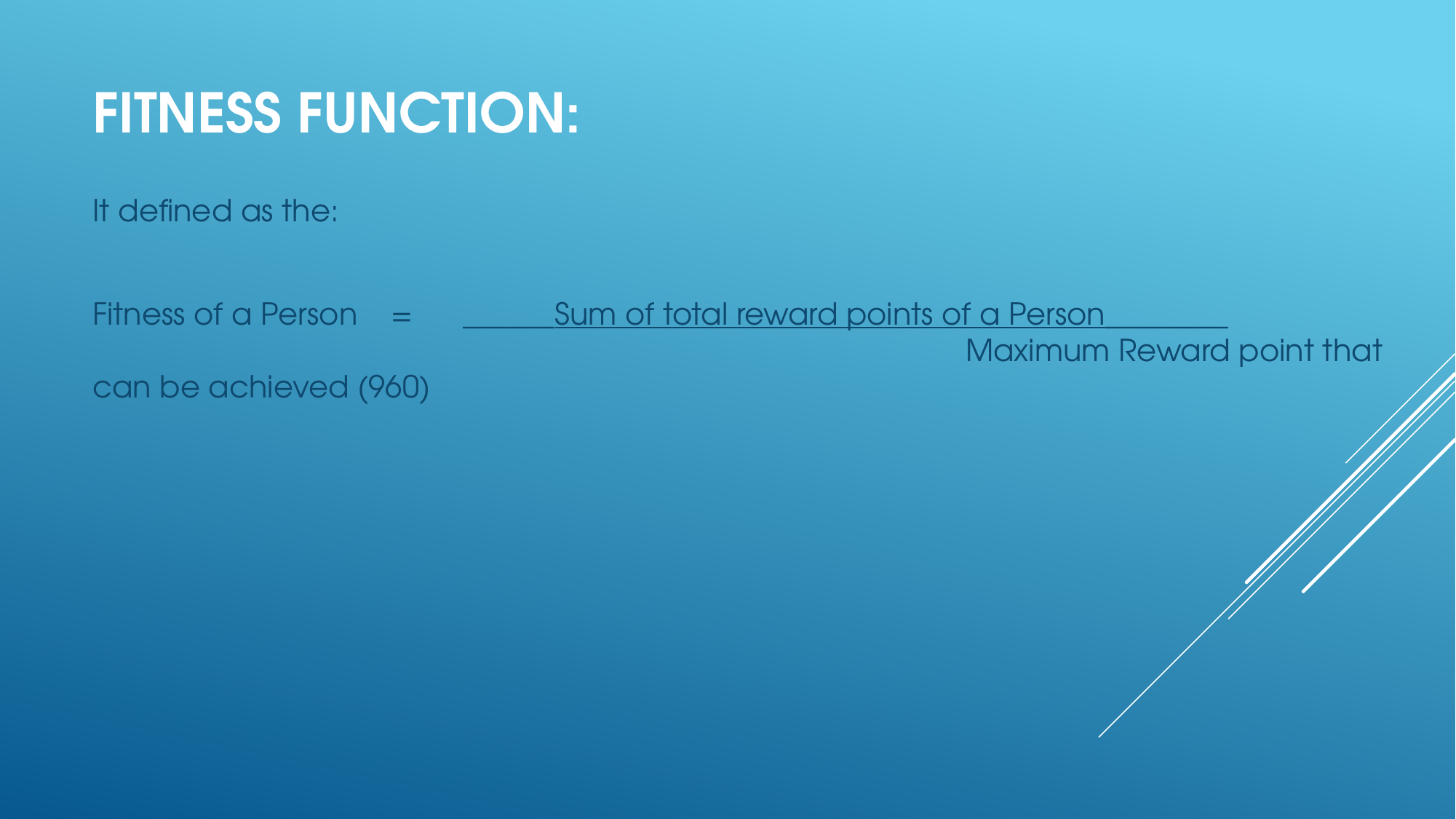

# Fitness Function:

It defined as the:

Fitness of a Person    =      ______Sum of total reward points of a Person________	                                        							Maximum Reward point that can be achieved (960)